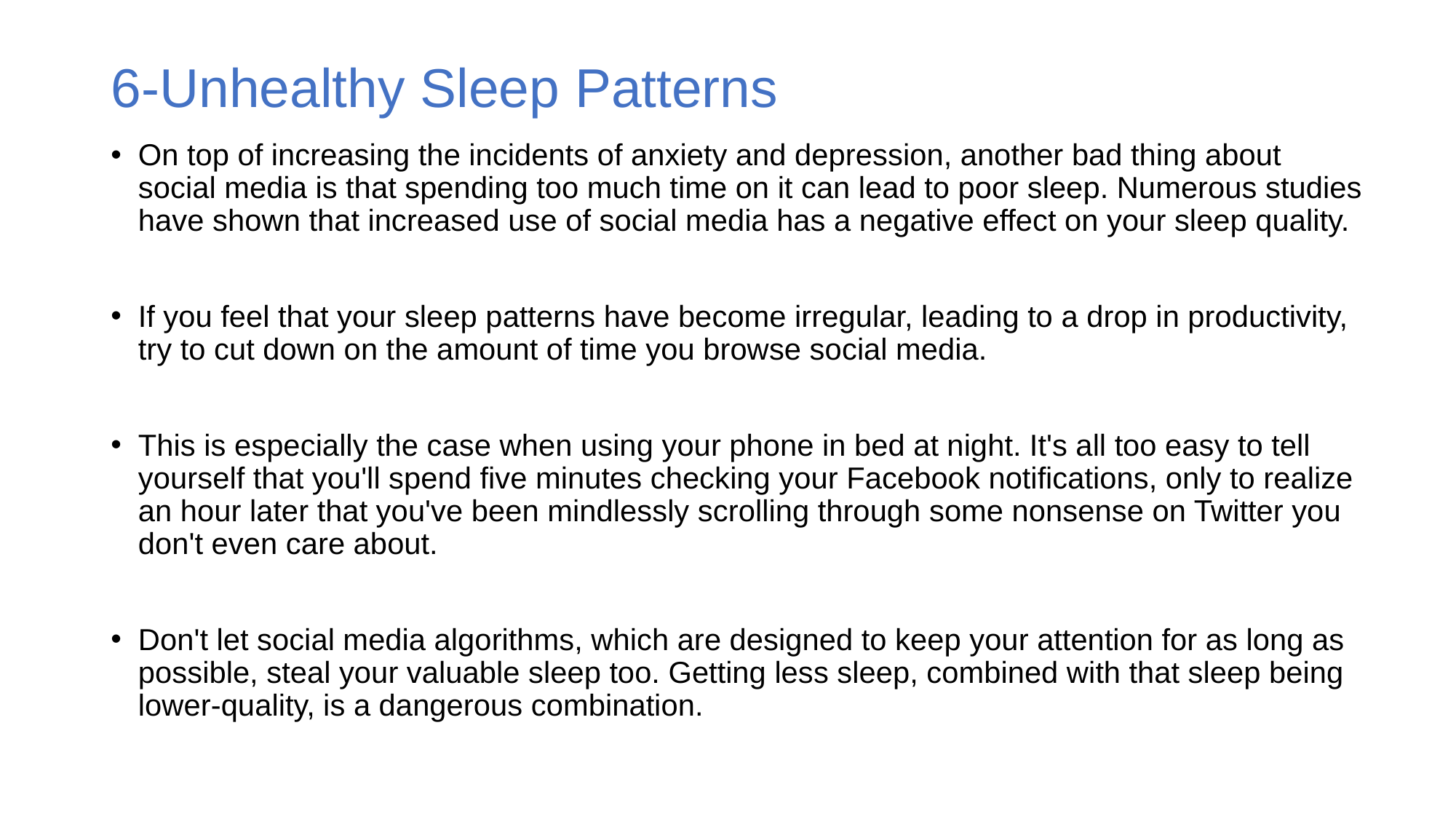

# 6-Unhealthy Sleep Patterns
On top of increasing the incidents of anxiety and depression, another bad thing about social media is that spending too much time on it can lead to poor sleep. Numerous studies have shown that increased use of social media has a negative effect on your sleep quality.

If you feel that your sleep patterns have become irregular, leading to a drop in productivity, try to cut down on the amount of time you browse social media.

This is especially the case when using your phone in bed at night. It's all too easy to tell yourself that you'll spend five minutes checking your Facebook notifications, only to realize an hour later that you've been mindlessly scrolling through some nonsense on Twitter you don't even care about.

Don't let social media algorithms, which are designed to keep your attention for as long as possible, steal your valuable sleep too. Getting less sleep, combined with that sleep being lower-quality, is a dangerous combination.